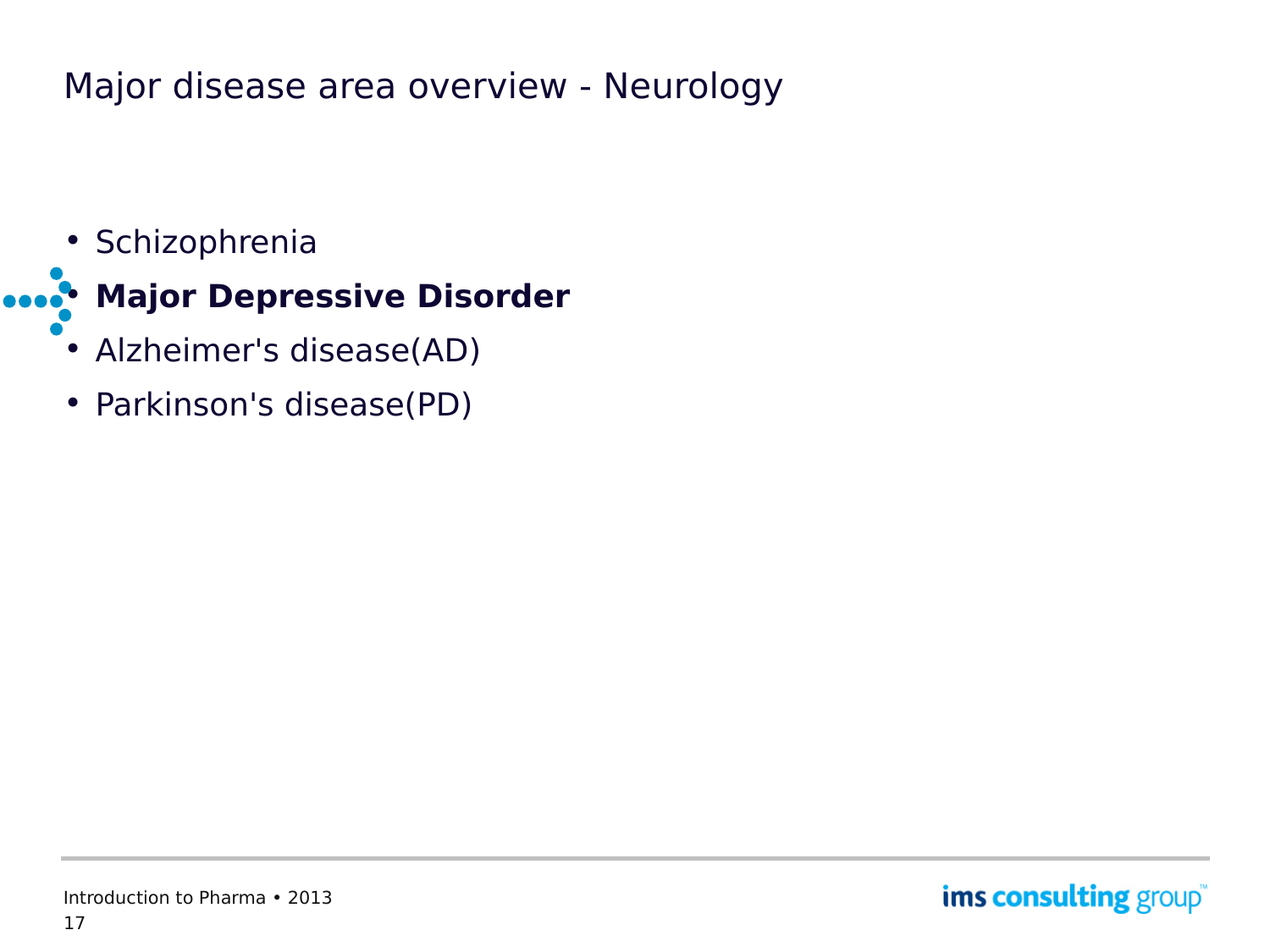

# Major disease area overview - Neurology
Schizophrenia
Major Depressive Disorder
Alzheimer's disease(AD)
Parkinson's disease(PD)

Introduction to Pharma • 2013